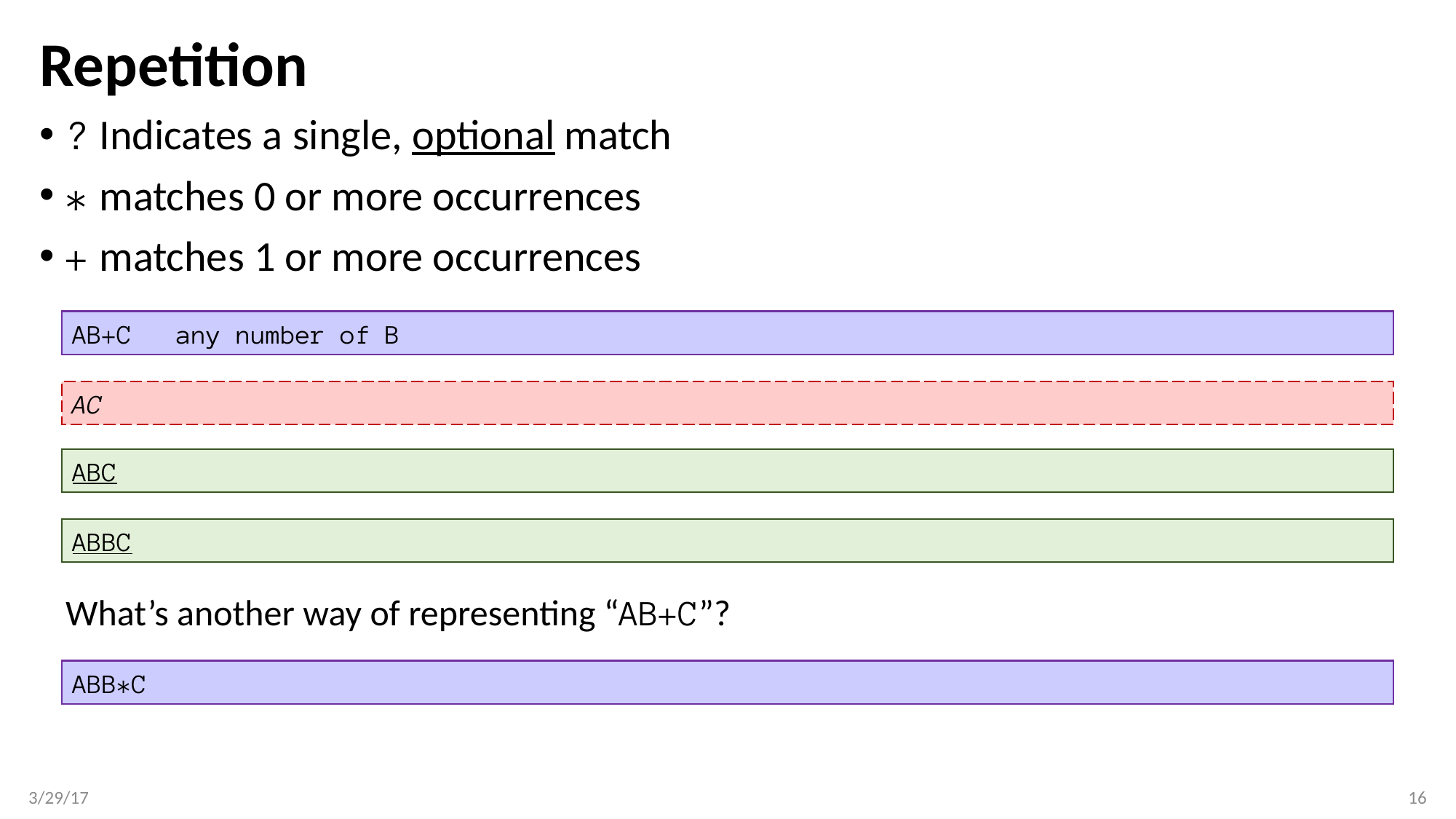

# Repetition
? Indicates a single, optional match
* matches 0 or more occurrences
+ matches 1 or more occurrences

AB+C   any number of B
AC
ABC
ABBC
What’s another way of representing “AB+C”?
ABB*C
3/29/17
16